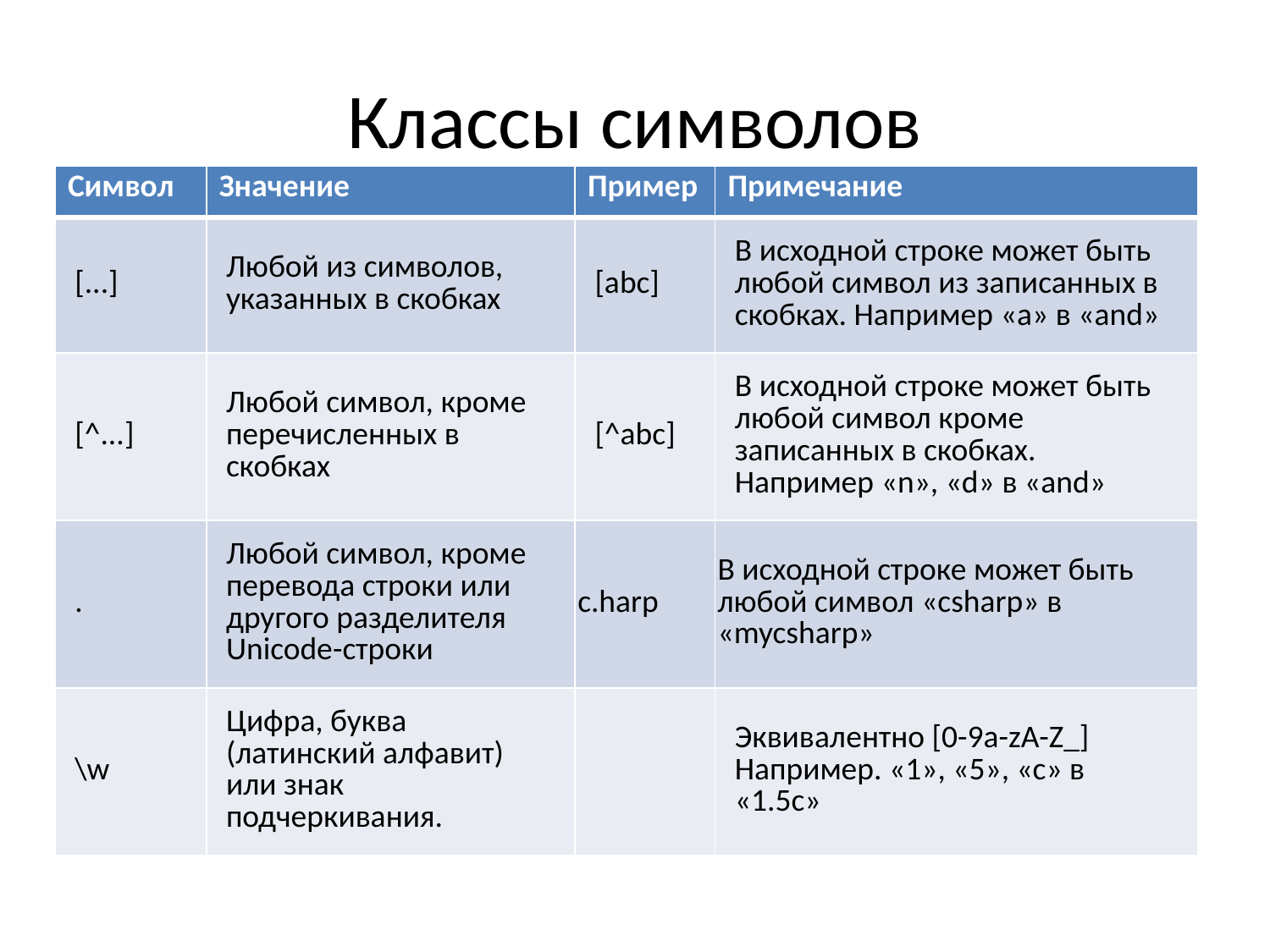

# Классы символов
| Символ | Значение | Пример | Примечание |
| --- | --- | --- | --- |
| [...] | Любой из символов, указанных в скобках | [abc] | В исходной строке может быть любой символ из записанных в скобках. Например «a» в «and» |
| [^...] | Любой символ, кроме перечисленных в скобках | [^abc] | В исходной строке может быть любой символ кроме записанных в скобках. Например «n», «d» в «and» |
| . | Любой символ, кроме перевода строки или другого разделителя Unicode-строки | c.harp | В исходной строке может быть любой символ «csharp» в «mycsharp» |
| \w | Цифра, буква (латинский алфавит) или знак подчеркивания. |  | Эквивалентно [0-9a-zA-Z\_] Например. «1», «5», «с» в «1.5с» |